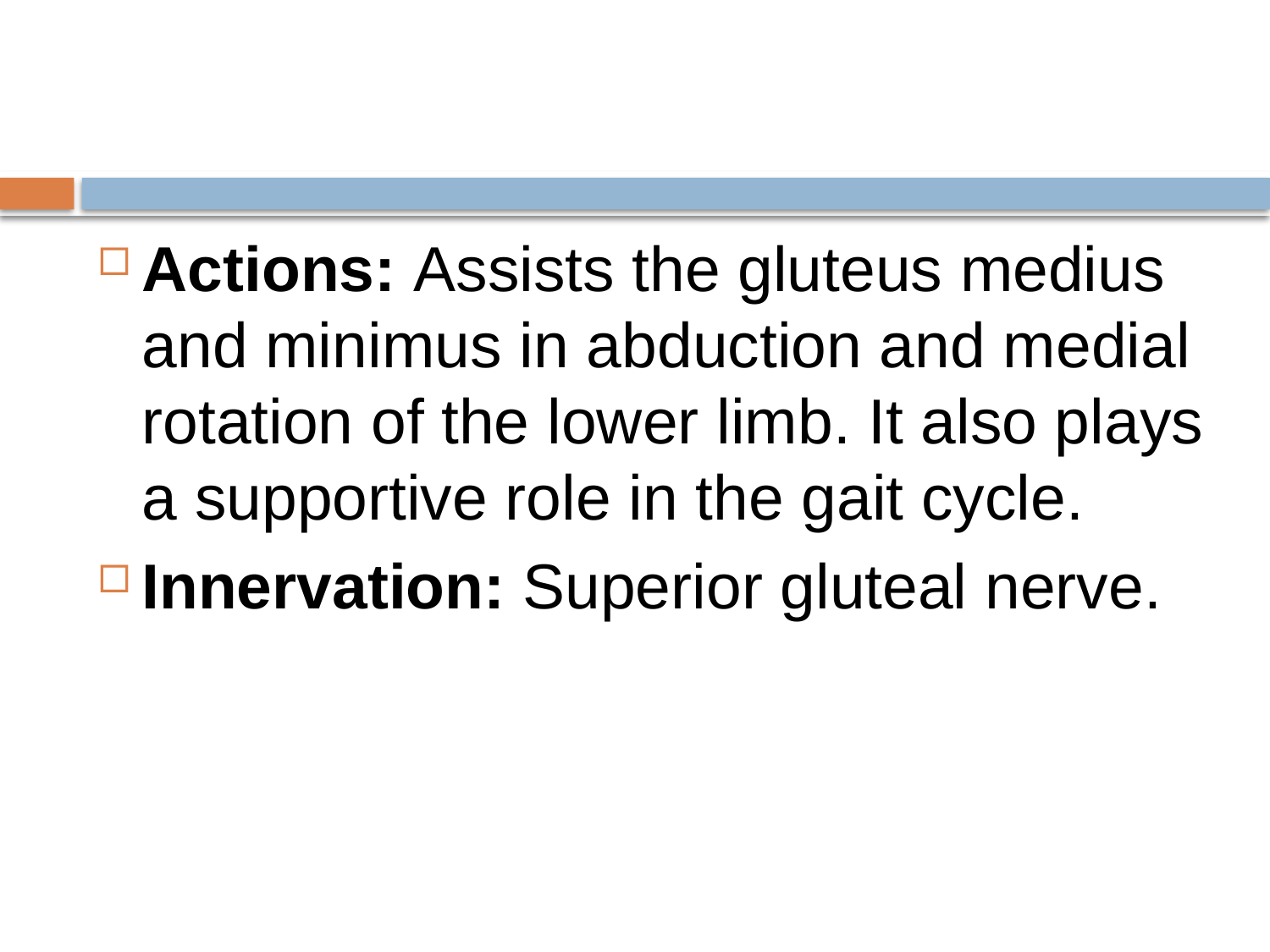

#
Actions: Assists the gluteus medius and minimus in abduction and medial rotation of the lower limb. It also plays a supportive role in the gait cycle.
Innervation: Superior gluteal nerve.